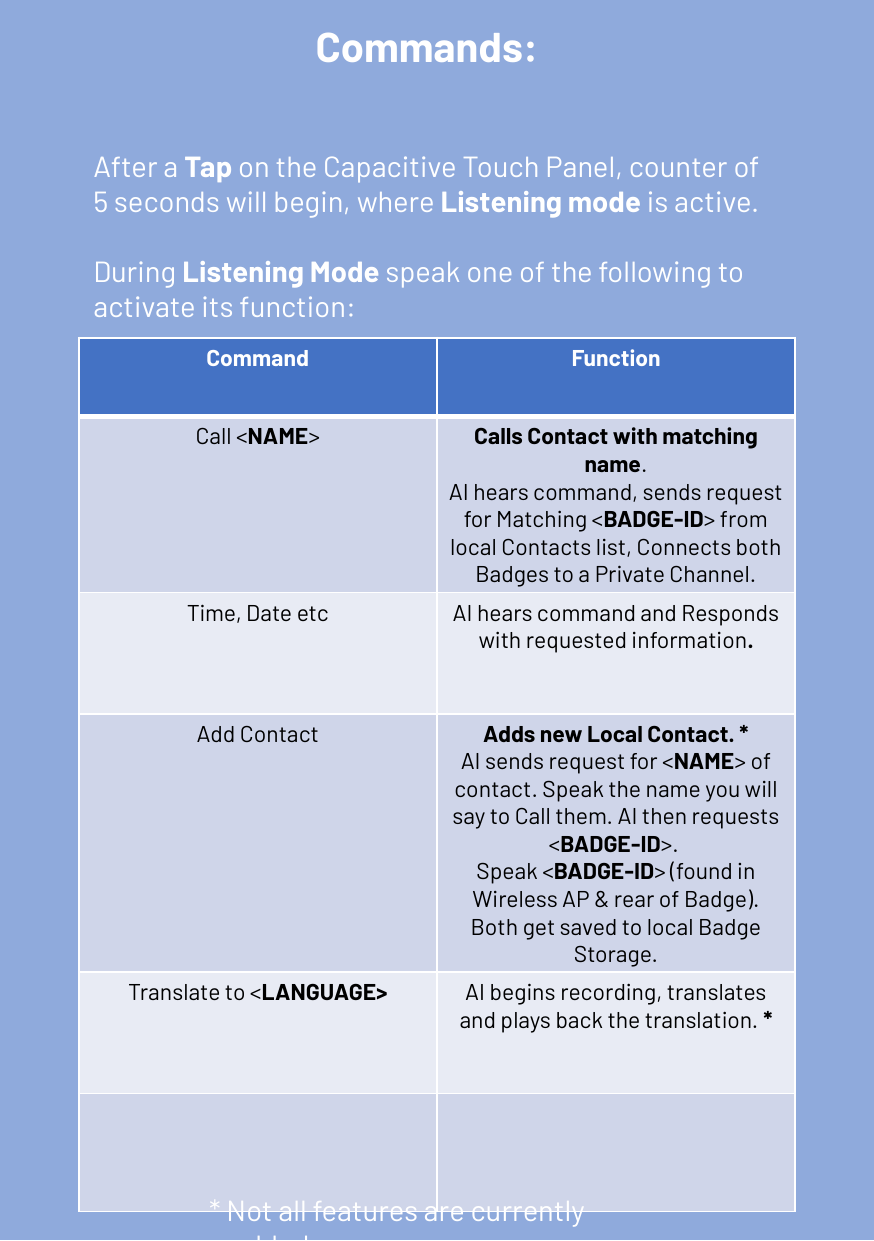

Commands:
After a Tap on the Capacitive Touch Panel, counter of 5 seconds will begin, where Listening mode is active.

During Listening Mode speak one of the following to activate its function:
| Command | Function |
| --- | --- |
| Call <NAME> | Calls Contact with matching name. AI hears command, sends request for Matching <BADGE-ID> from local Contacts list, Connects both Badges to a Private Channel. |
| Time, Date etc | AI hears command and Responds with requested information. |
| Add Contact | Adds new Local Contact. \* AI sends request for <NAME> of contact. Speak the name you will say to Call them. AI then requests <BADGE-ID>. Speak <BADGE-ID> (found in Wireless AP & rear of Badge). Both get saved to local Badge Storage. |
| Translate to <LANGUAGE> | AI begins recording, translates and plays back the translation. \* |
|  |  |
* Not all features are currently enabled